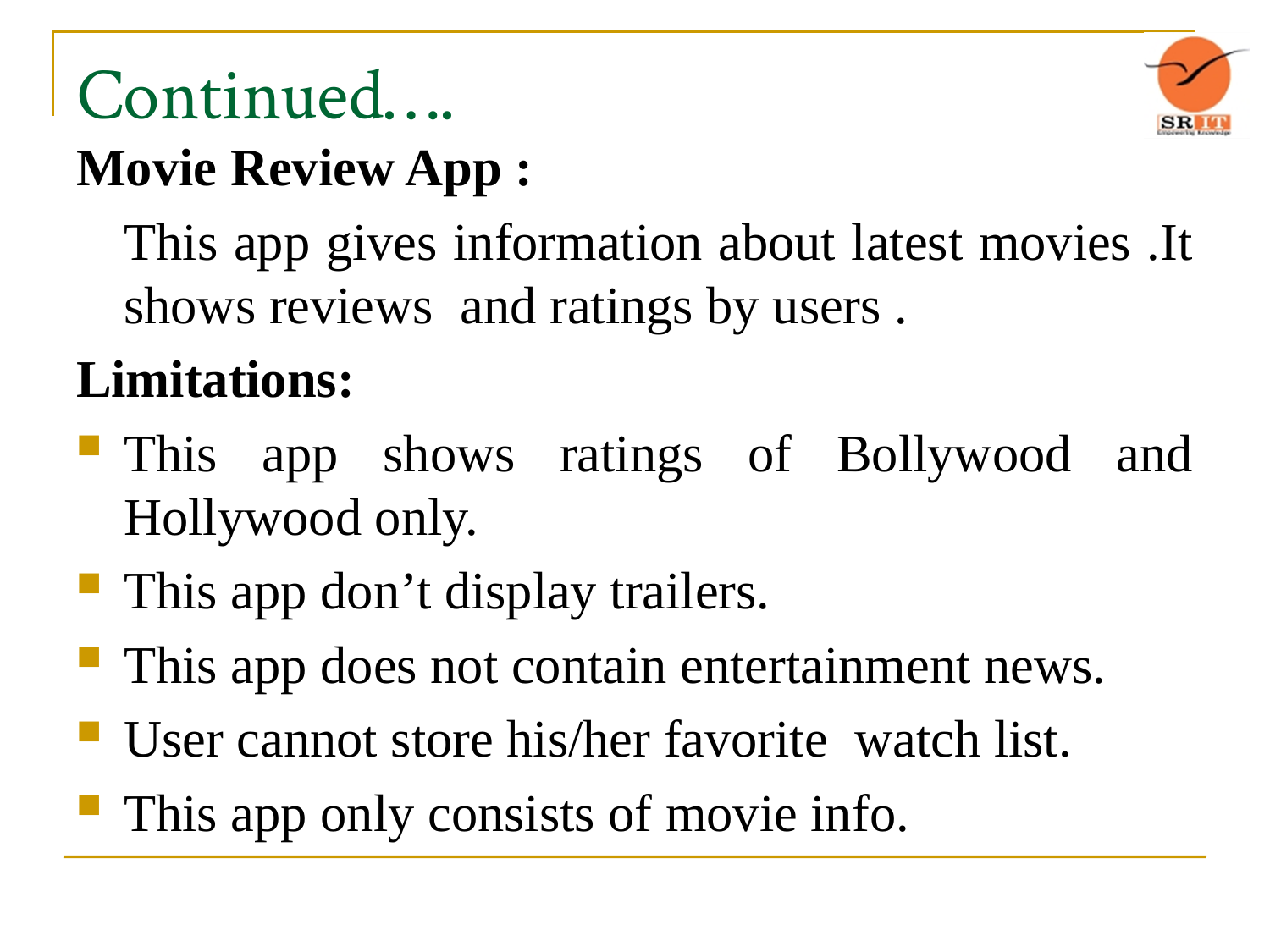

# Continued….
Movie Review App :
   This app gives information about latest movies .It shows reviews  and ratings by users .
Limitations:
This app shows ratings of Bollywood and Hollywood only.
This app don’t display trailers.
This app does not contain entertainment news.
User cannot store his/her favorite  watch list.
This app only consists of movie info.